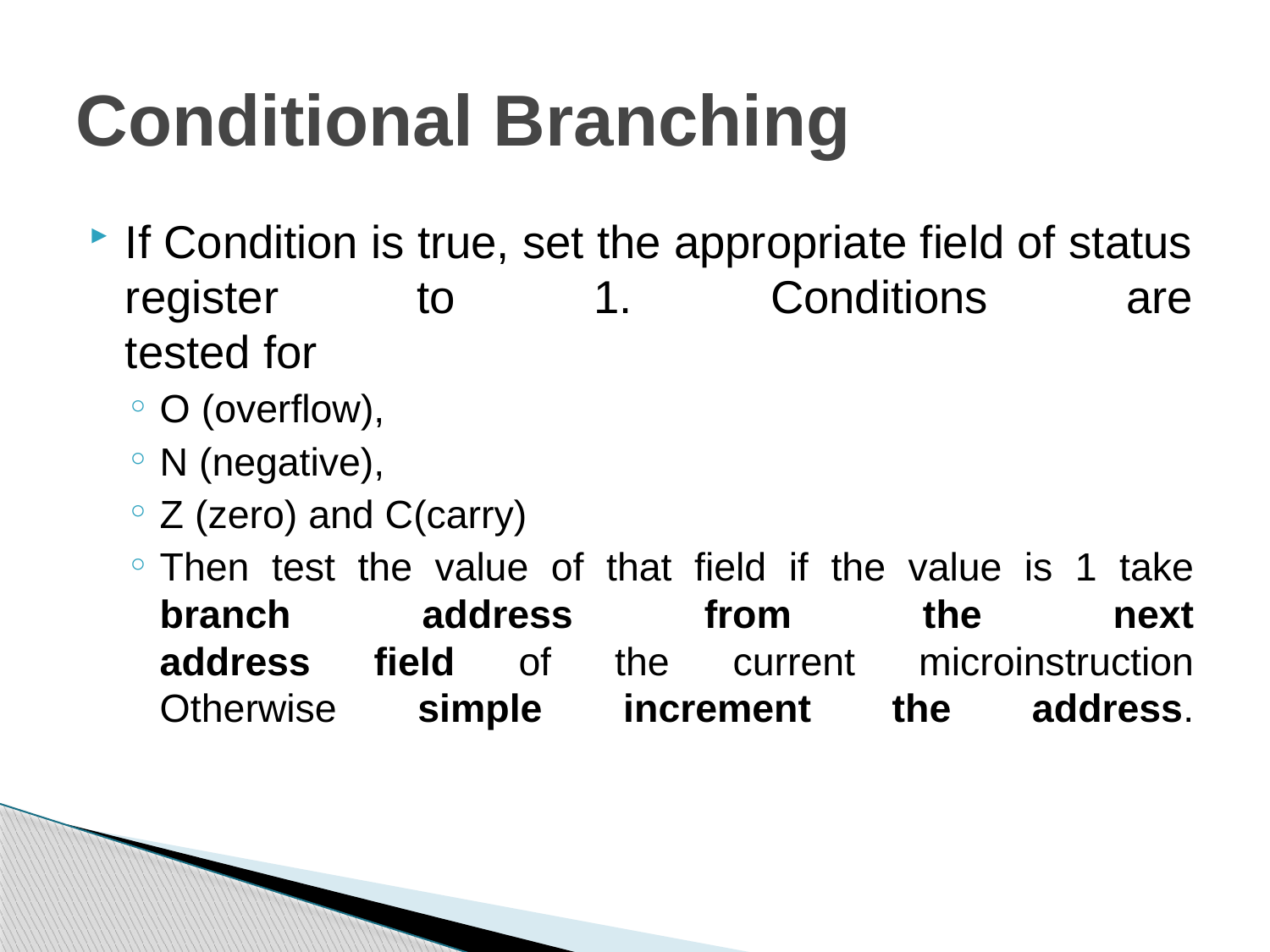

# Conditional Branching
If Condition is true, set the appropriate field of status register to 1. Conditions are
tested for
O (overflow),
N (negative),
Z (zero) and C(carry)
Then test the value of that field if the value is 1 take branch address from the next
address field of the current microinstruction
Otherwise simple increment the address.